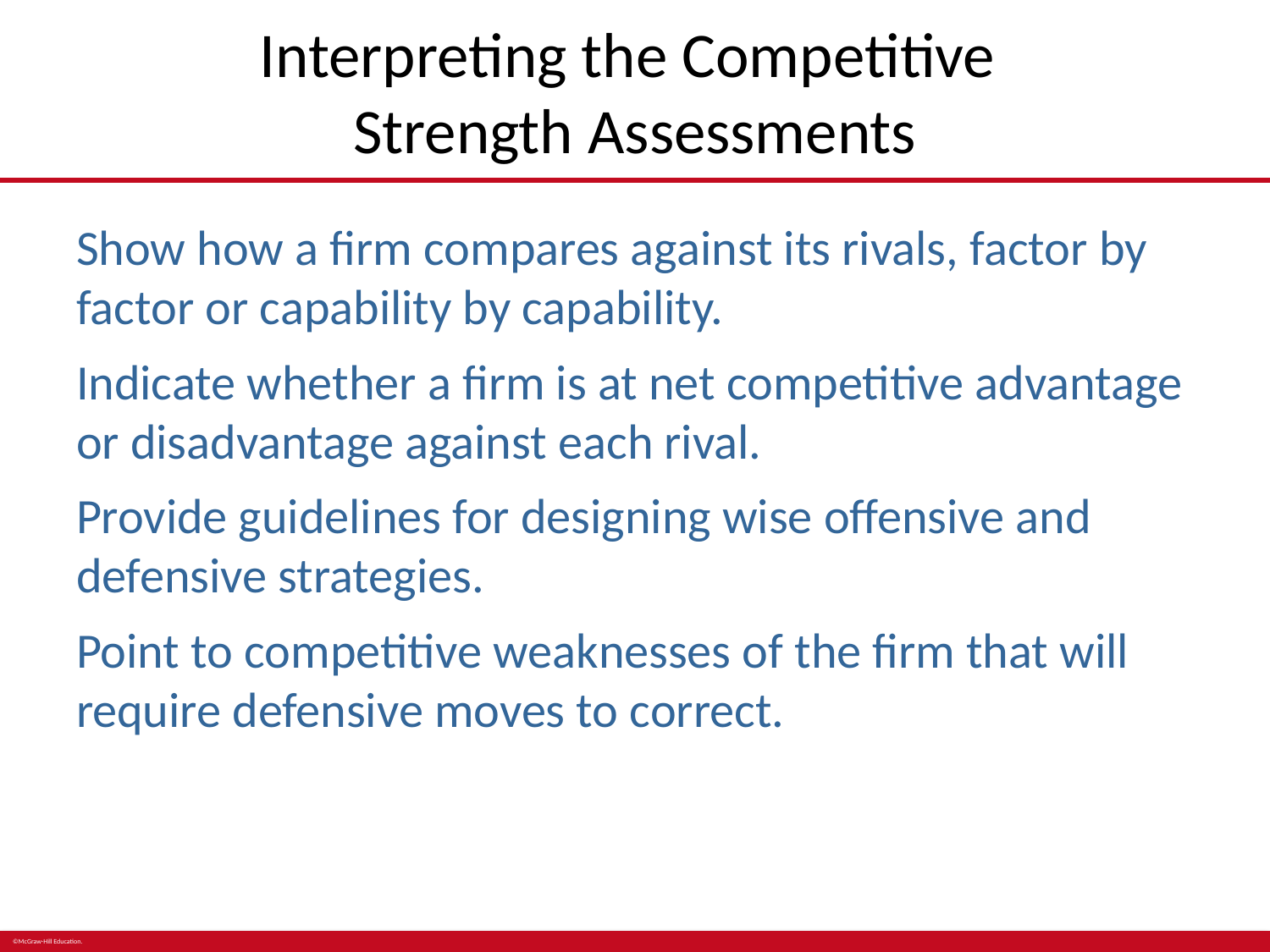

# Interpreting the Competitive Strength Assessments
Show how a firm compares against its rivals, factor by factor or capability by capability.
Indicate whether a firm is at net competitive advantage or disadvantage against each rival.
Provide guidelines for designing wise offensive and defensive strategies.
Point to competitive weaknesses of the firm that will require defensive moves to correct.